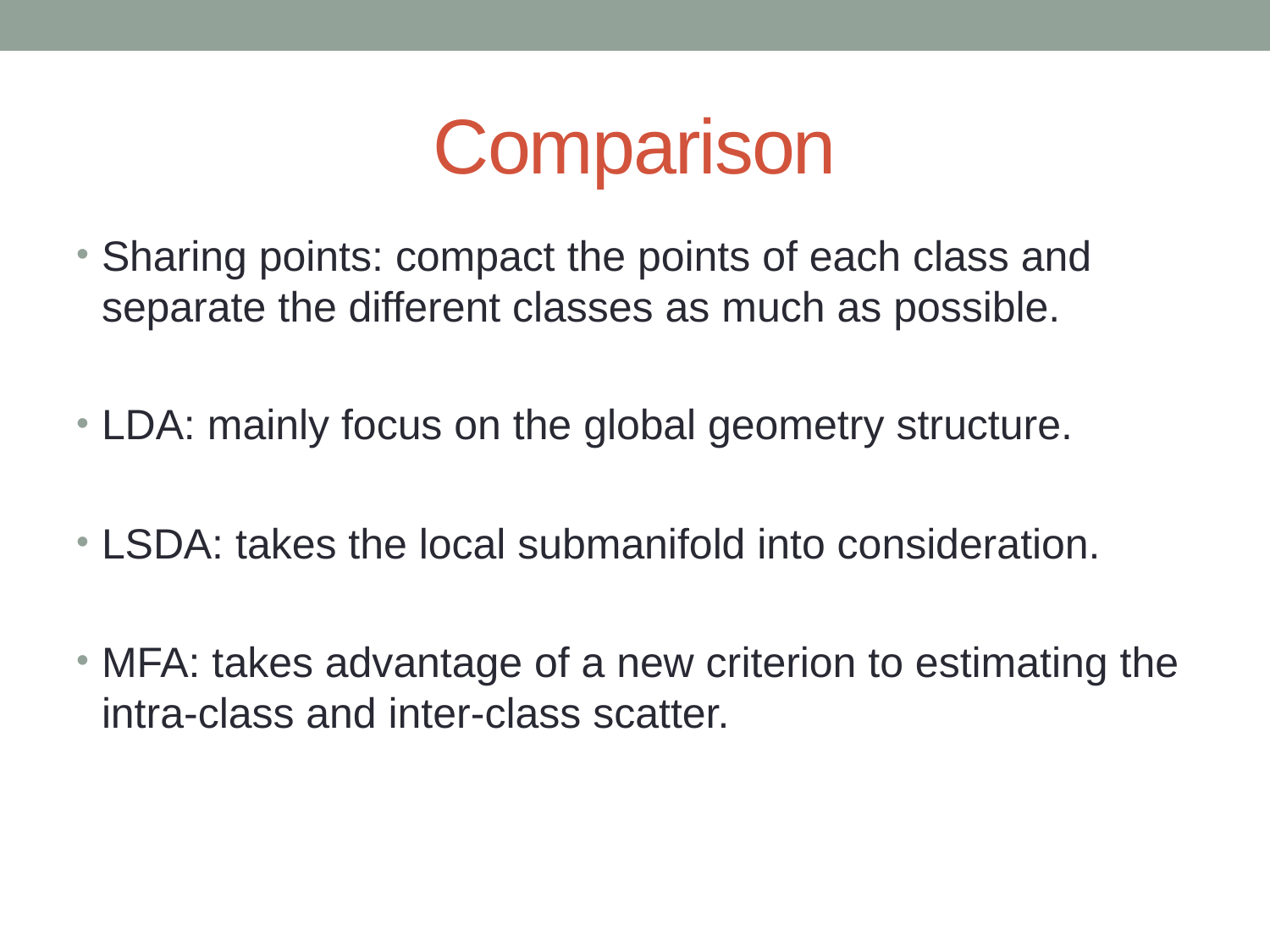

# Comparison
Sharing points: compact the points of each class and separate the different classes as much as possible.

LDA: mainly focus on the global geometry structure.

LSDA: takes the local submanifold into consideration.

MFA: takes advantage of a new criterion to estimating the intra-class and inter-class scatter.